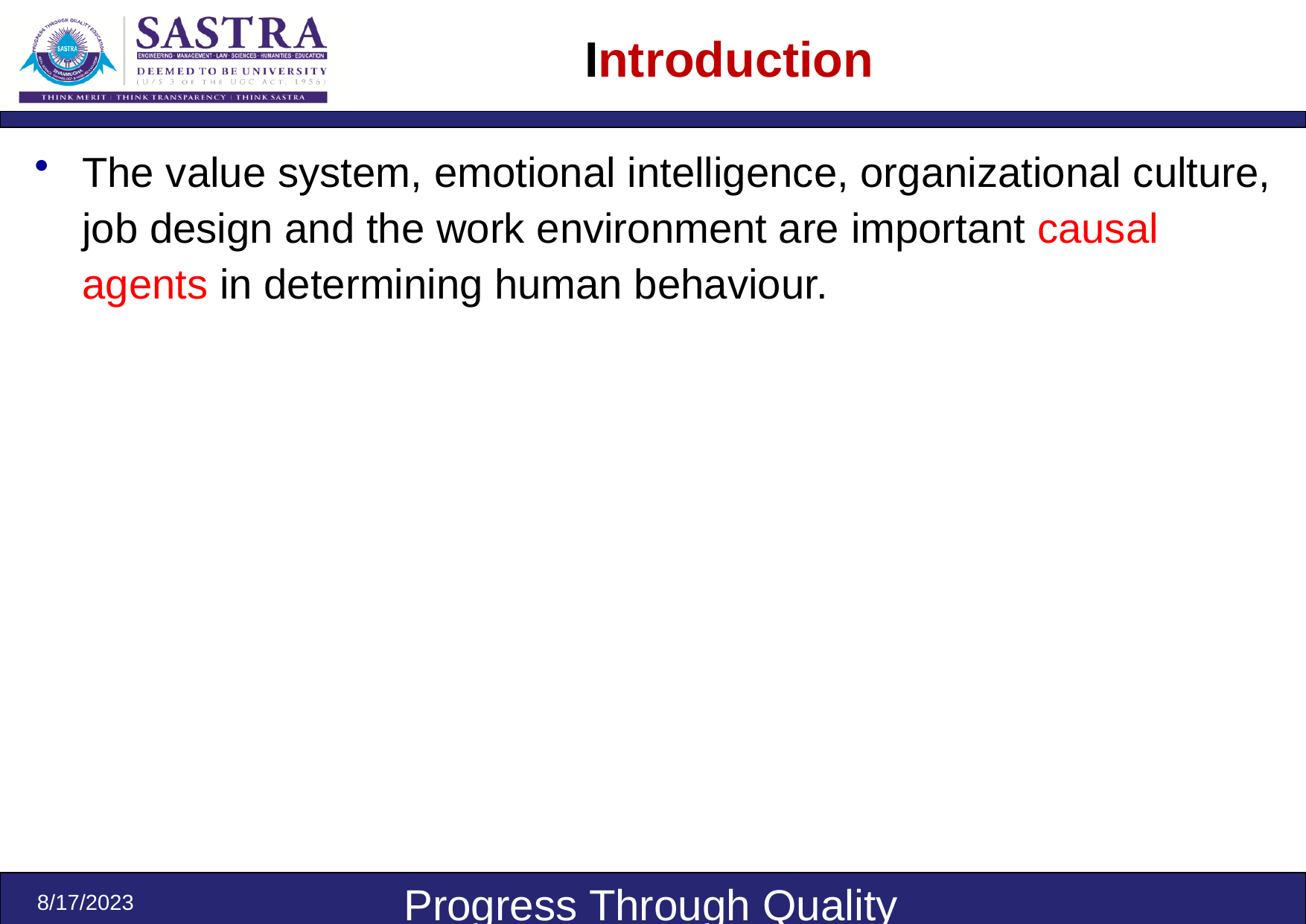

# Introduction
The value system, emotional intelligence, organizational culture, job design and the work environment are important causal agents in determining human behaviour.
8/17/2023